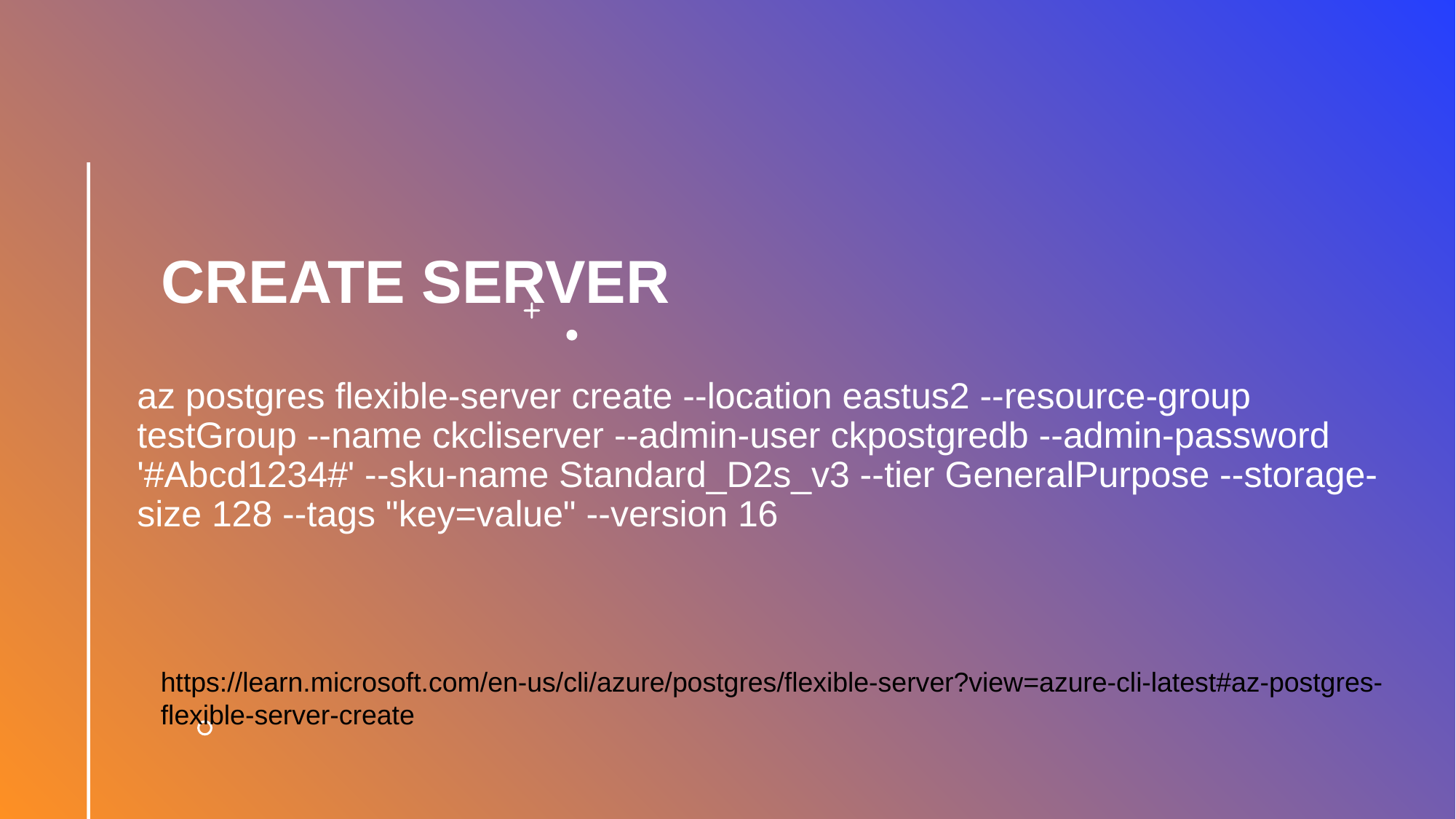

# CREATE Server
az postgres flexible-server create --location eastus2 --resource-group testGroup --name ckcliserver --admin-user ckpostgredb --admin-password '#Abcd1234#' --sku-name Standard_D2s_v3 --tier GeneralPurpose --storage-size 128 --tags "key=value" --version 16
https://learn.microsoft.com/en-us/cli/azure/postgres/flexible-server?view=azure-cli-latest#az-postgres-flexible-server-create